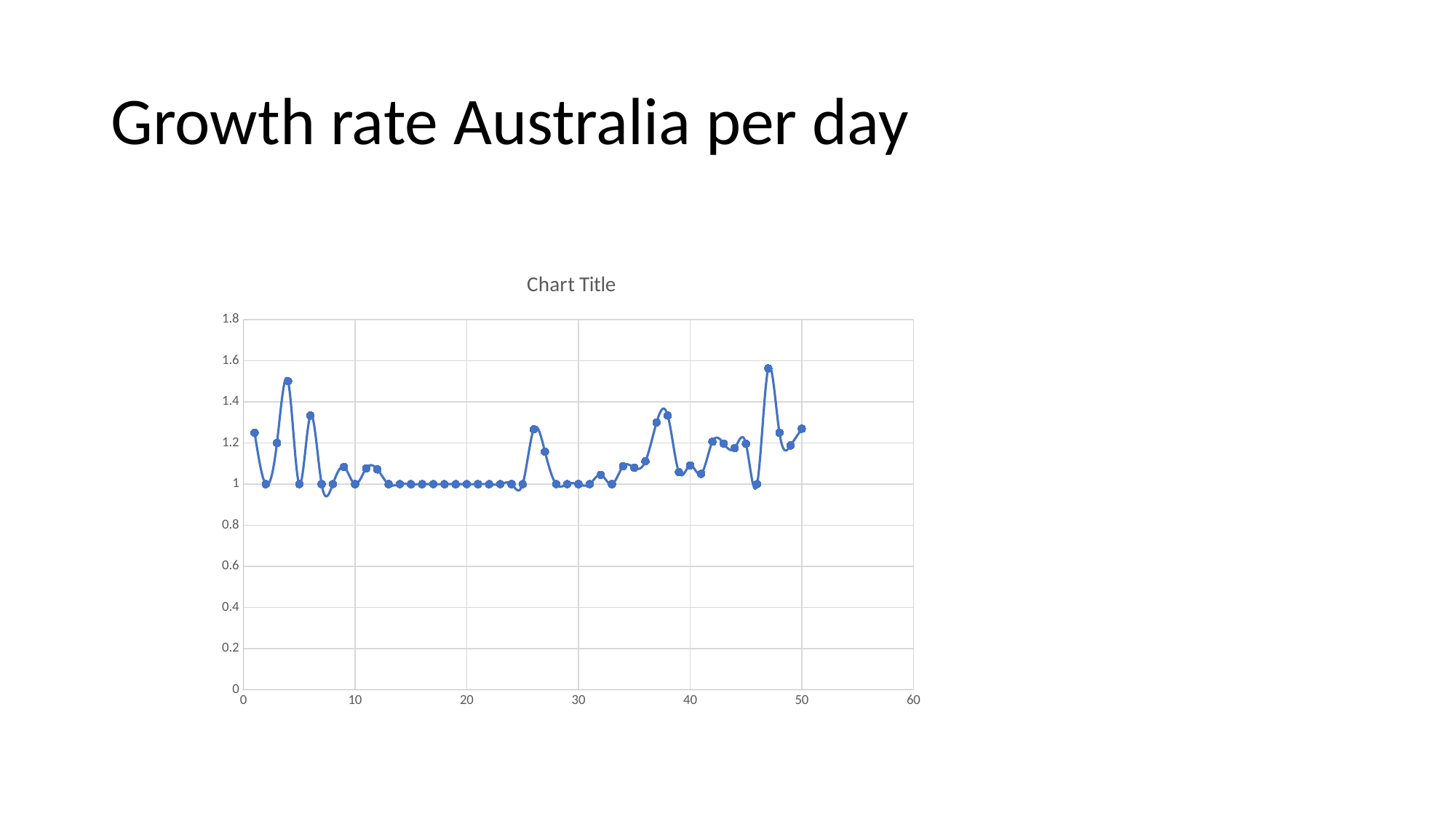

# Growth rate Australia per day

### Chart:

| Category |  |
|---|---|